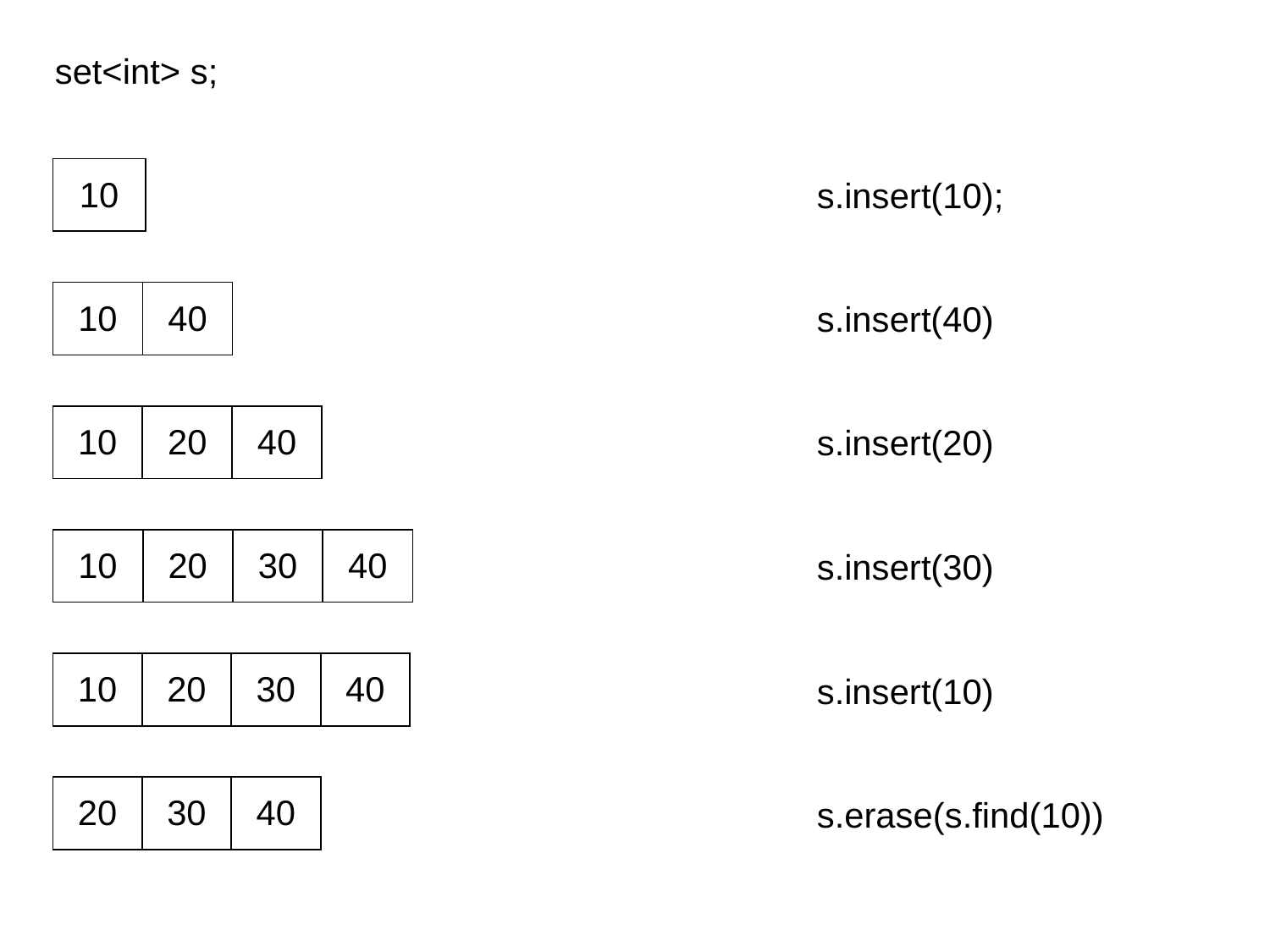

set<int> s;
| 10 |
| --- |
s.insert(10);
| 10 | 40 |
| --- | --- |
s.insert(40)
| 10 | 20 | 40 |
| --- | --- | --- |
s.insert(20)
| 10 | 20 | 30 | 40 |
| --- | --- | --- | --- |
s.insert(30)
| 10 | 20 | 30 | 40 |
| --- | --- | --- | --- |
s.insert(10)
| 20 | 30 | 40 |
| --- | --- | --- |
s.erase(s.find(10))